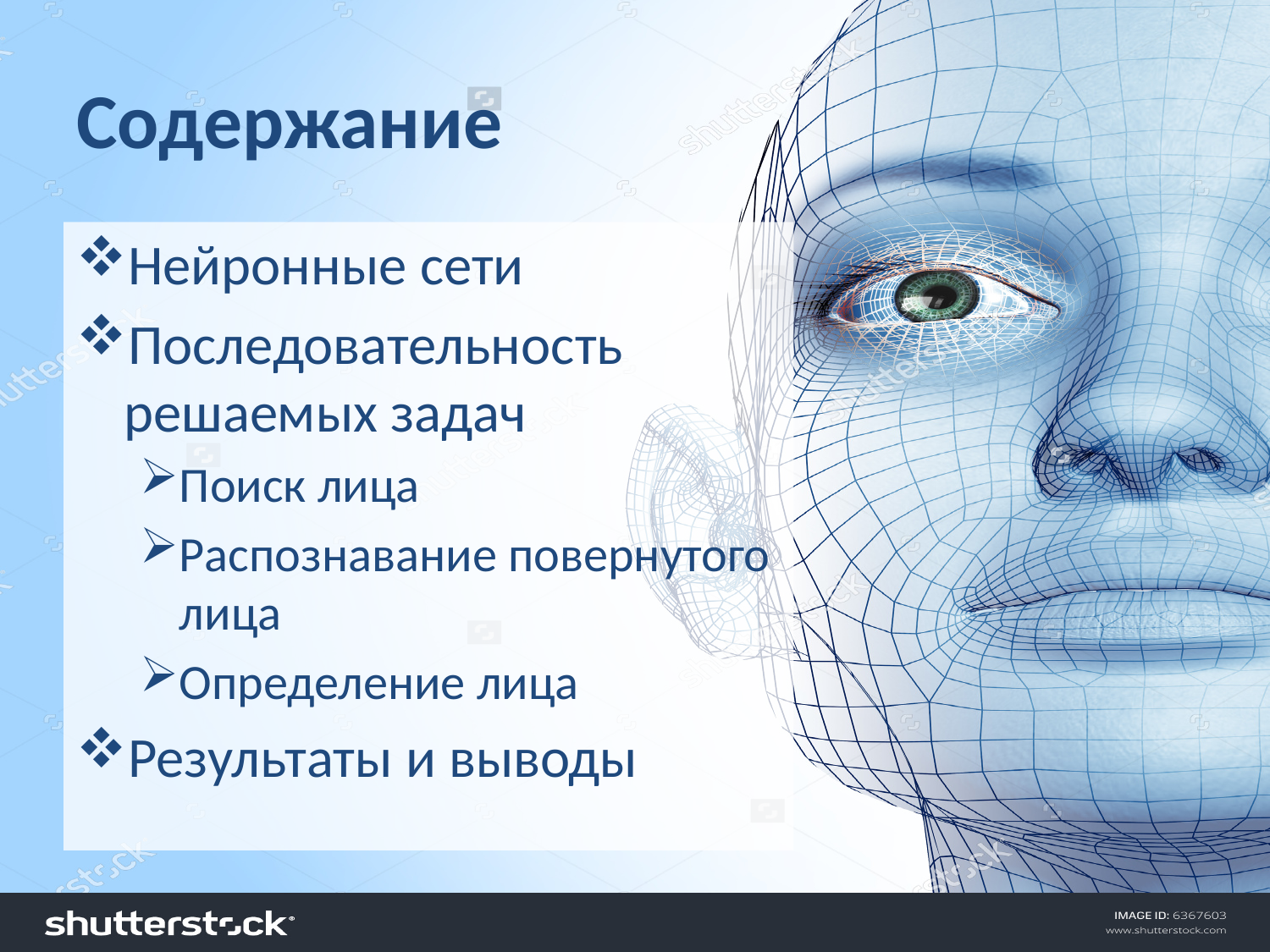

# Содержание
Нейронные сети
Последовательность  решаемых задач
Поиск лица
Распознавание повернутого лица
Определение лица
Результаты и выводы